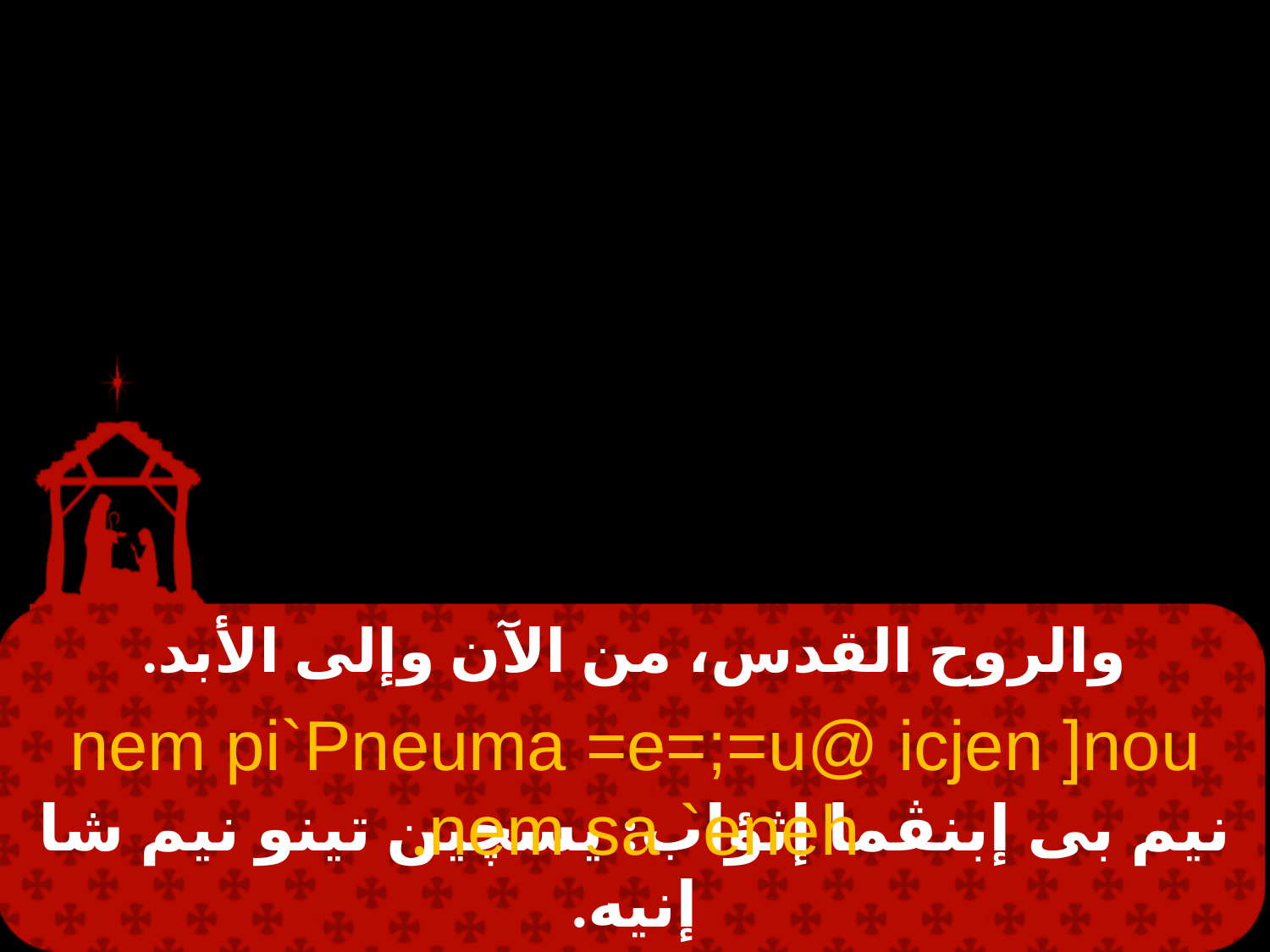

# والروح القدس، من الآن وإلى الأبد.
nem pi`Pneuma =e=;=u@ icjen ]nou nem sa `eneh.
نيم بى إبنڤما إثؤاب: يسچين تينو نيم شا إنيه.